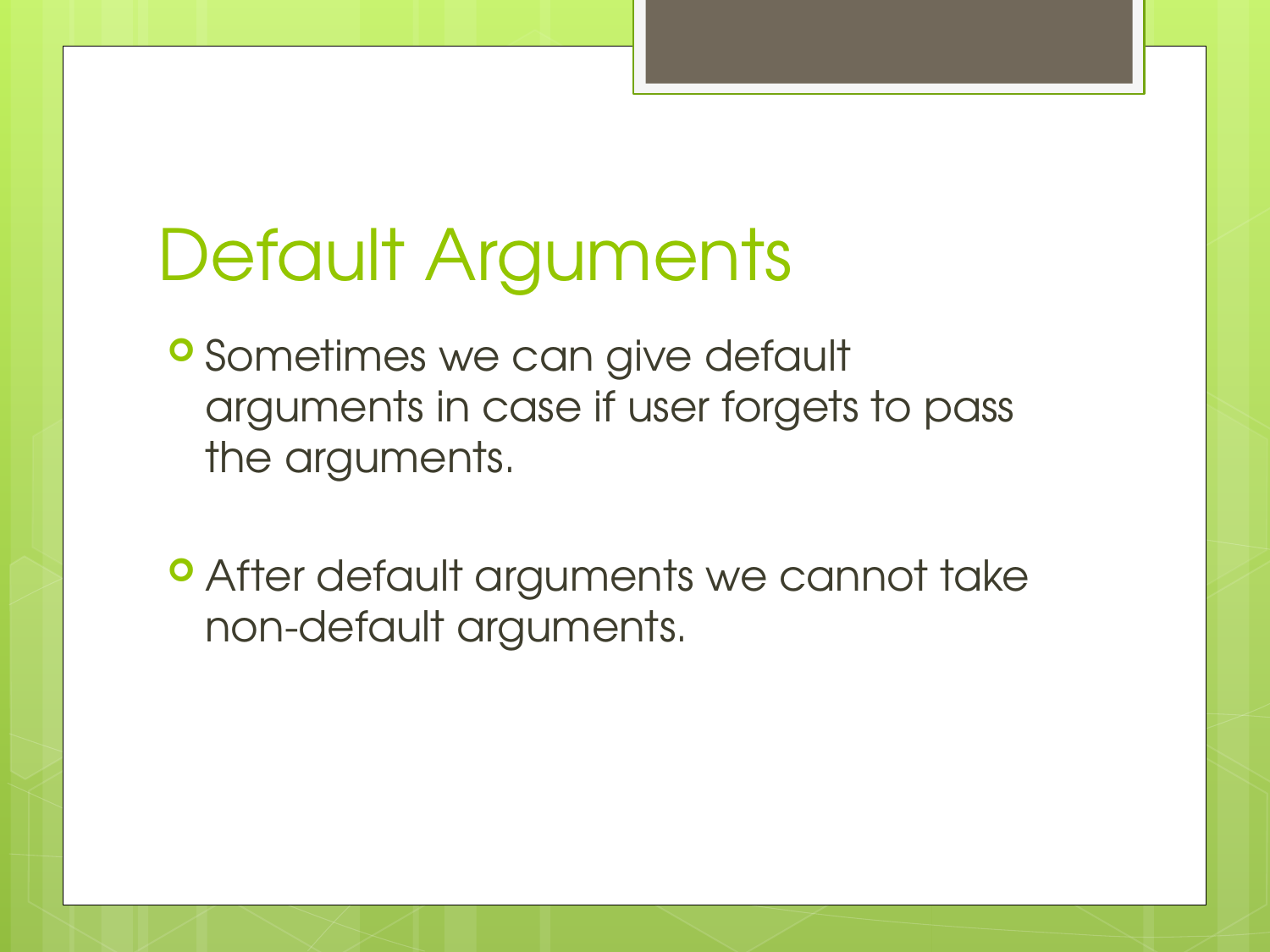

# Default Arguments
Sometimes we can give default arguments in case if user forgets to pass the arguments.

After default arguments we cannot take non-default arguments.